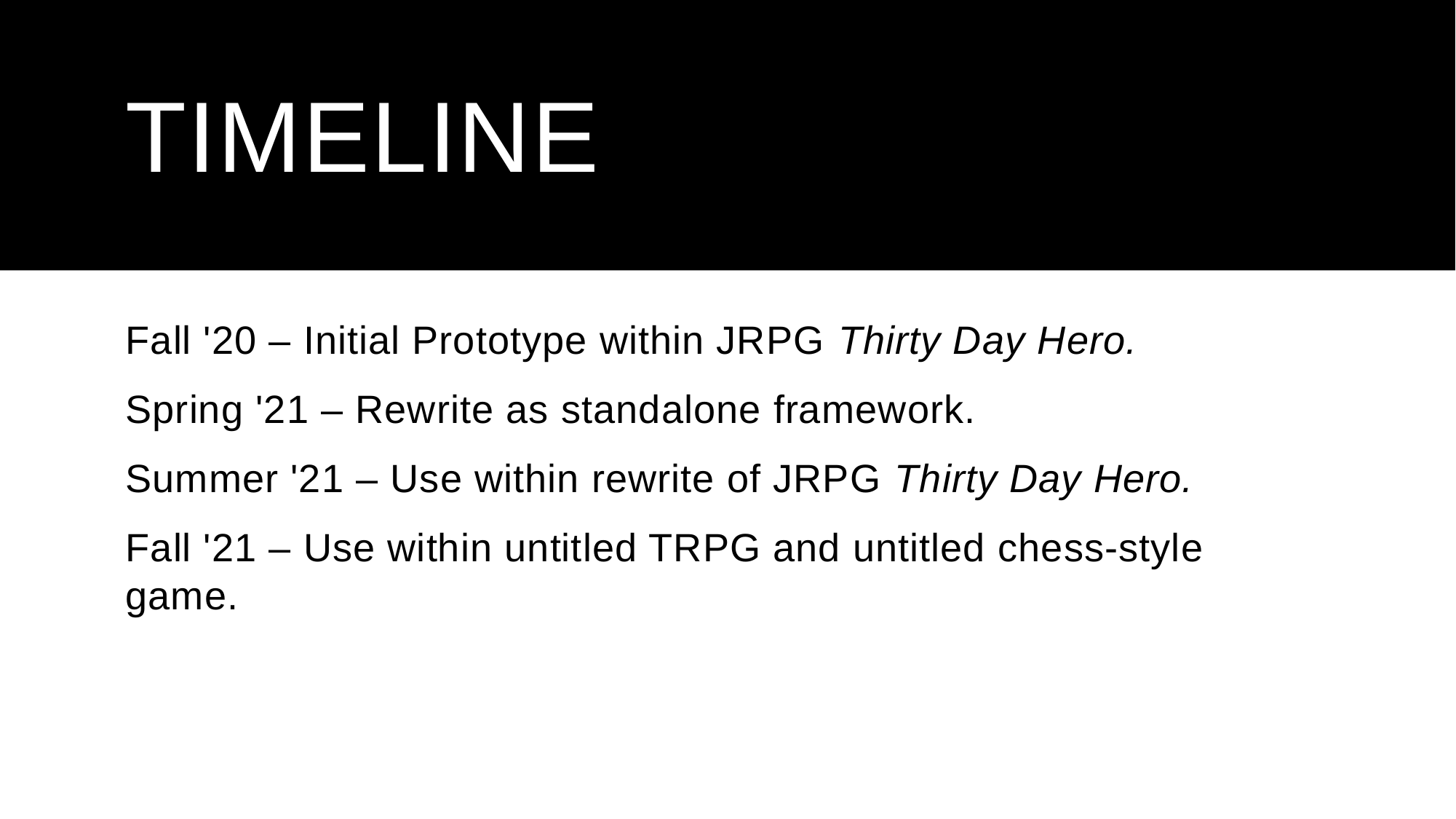

# Timeline
Fall '20 – Initial Prototype within JRPG Thirty Day Hero.
Spring '21 – Rewrite as standalone framework.
Summer '21 – Use within rewrite of JRPG Thirty Day Hero.
Fall '21 – Use within untitled TRPG and untitled chess-style game.